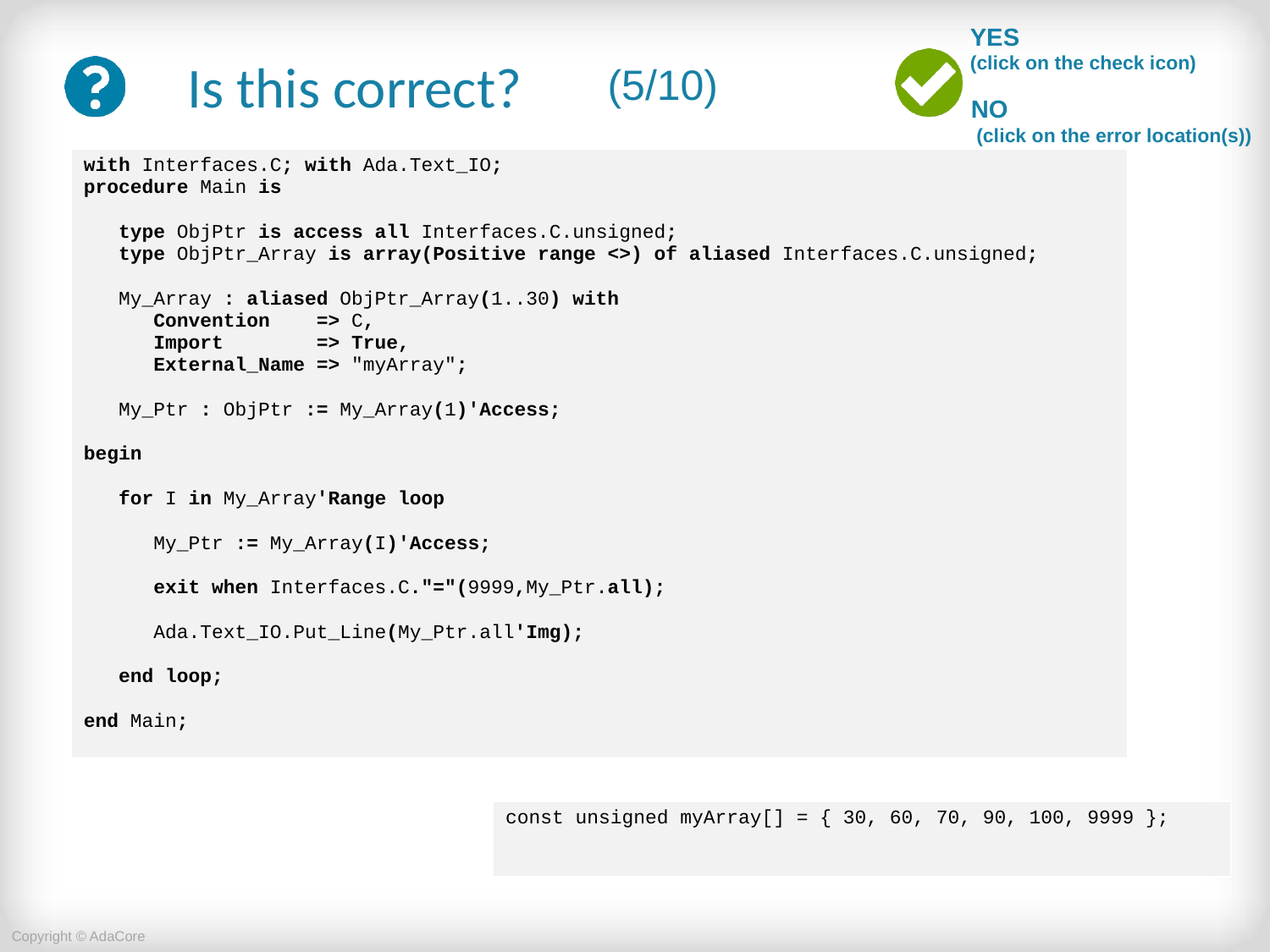

# (5/10)
| with Interfaces.C; with Ada.Text\_IO; procedure Main is type ObjPtr is access all Interfaces.C.unsigned; type ObjPtr\_Array is array(Positive range <>) of aliased Interfaces.C.unsigned; My\_Array : aliased ObjPtr\_Array(1..30) with Convention => C, Import => True, External\_Name => "myArray"; My\_Ptr : ObjPtr := My\_Array(1)'Access; begin for I in My\_Array'Range loop My\_Ptr := My\_Array(I)'Access; exit when Interfaces.C."="(9999,My\_Ptr.all); Ada.Text\_IO.Put\_Line(My\_Ptr.all'Img); end loop; end Main; |
| --- |
| const unsigned myArray[] = { 30, 60, 70, 90, 100, 9999 }; |
| --- |